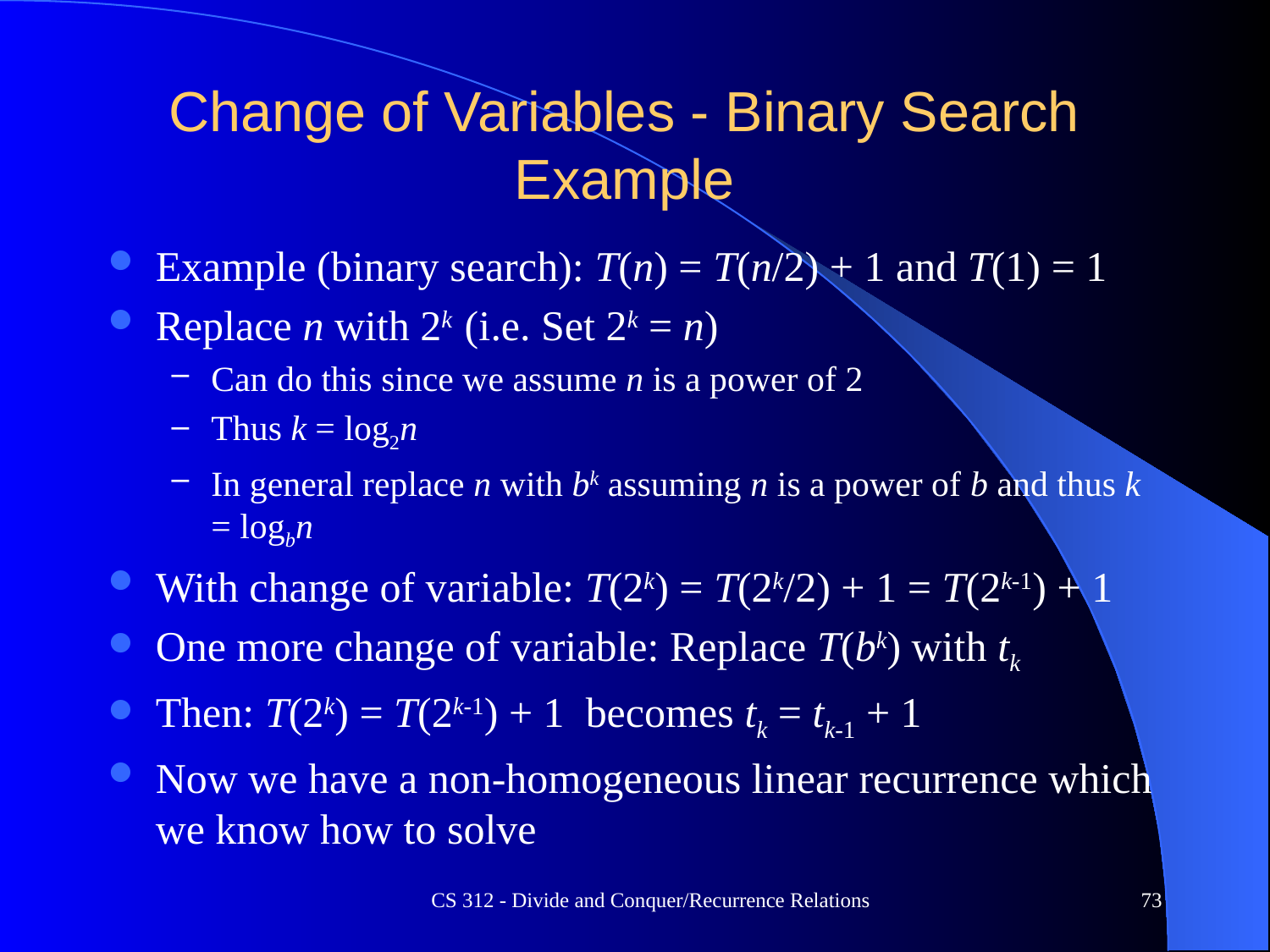

# Change of Variables - Binary Search Example
Example (binary search): T(n) = T(n/2) + 1 and T(1) = 1
Replace n with 2k  (i.e. Set 2k = n)
Can do this since we assume n is a power of 2
Thus k = log2n
In general replace n with bk assuming n is a power of b and thus k = logbn
With change of variable: T(2k) = T(2k/2) + 1 = T(2k-1) + 1
One more change of variable: Replace T(bk) with tk
Then: T(2k) = T(2k-1) + 1  becomes tk = tk-1 + 1
Now we have a non-homogeneous linear recurrence which we know how to solve
CS 312 - Divide and Conquer/Recurrence Relations
73